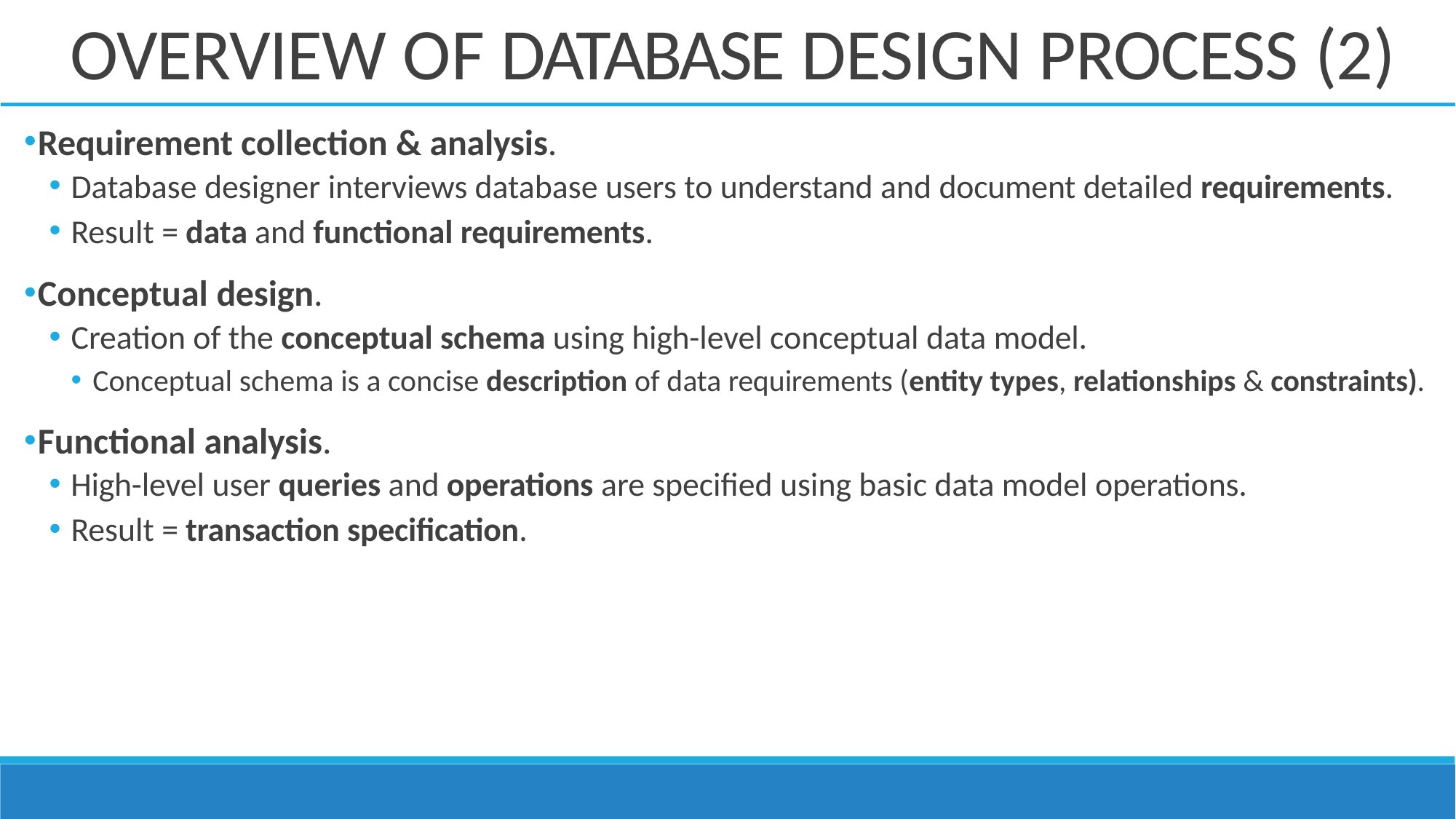

# OVERVIEW OF DATABASE DESIGN PROCESS (2)

Requirement collection & analysis.
Database designer interviews database users to understand and document detailed requirements.
Result = data and functional requirements.
Conceptual design.
Creation of the conceptual schema using high-level conceptual data model.
Conceptual schema is a concise description of data requirements (entity types, relationships & constraints).
Functional analysis.
High-level user queries and operations are specified using basic data model operations.
Result = transaction specification.